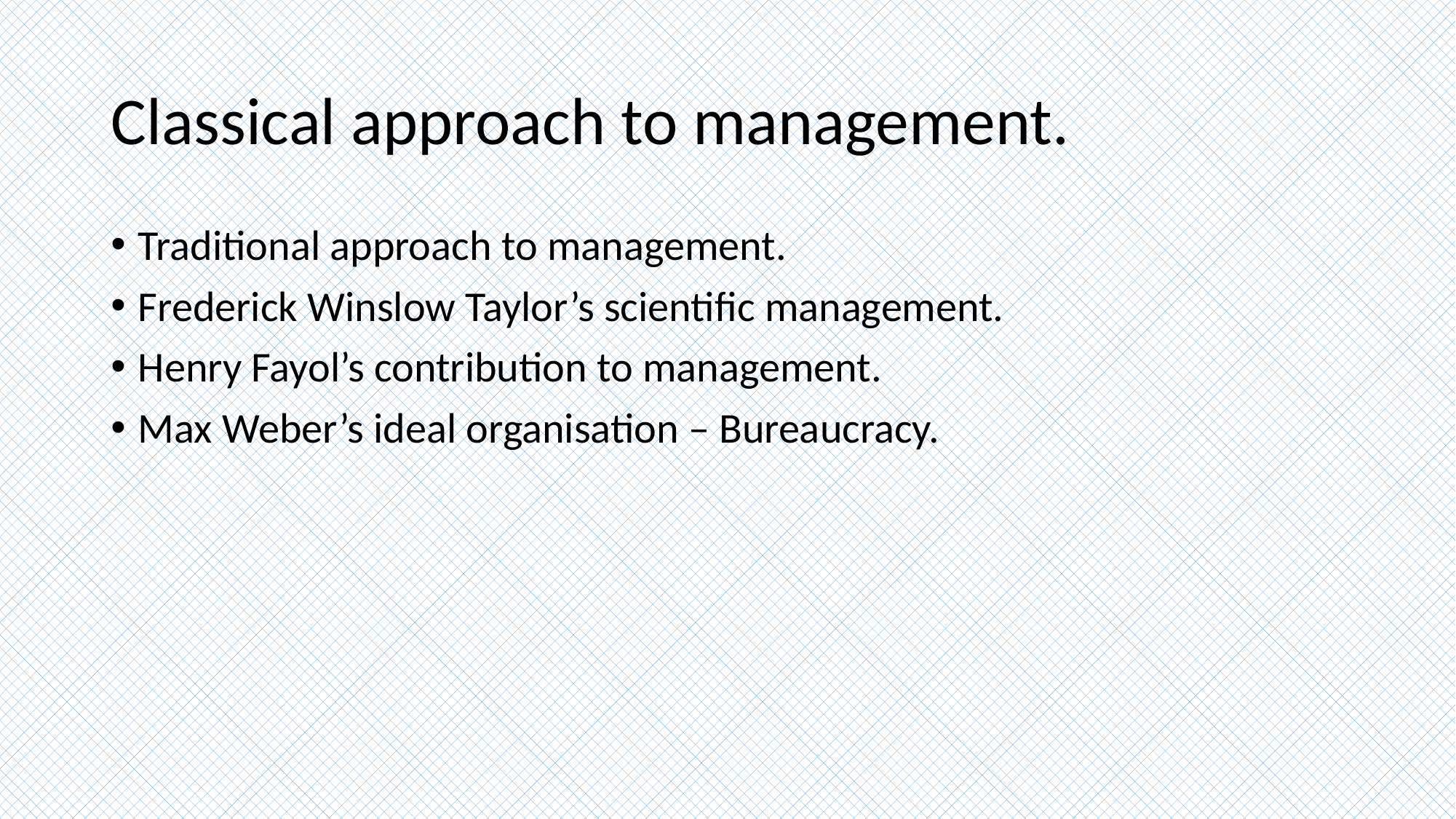

# Classical approach to management.
Traditional approach to management.
Frederick Winslow Taylor’s scientific management.
Henry Fayol’s contribution to management.
Max Weber’s ideal organisation – Bureaucracy.